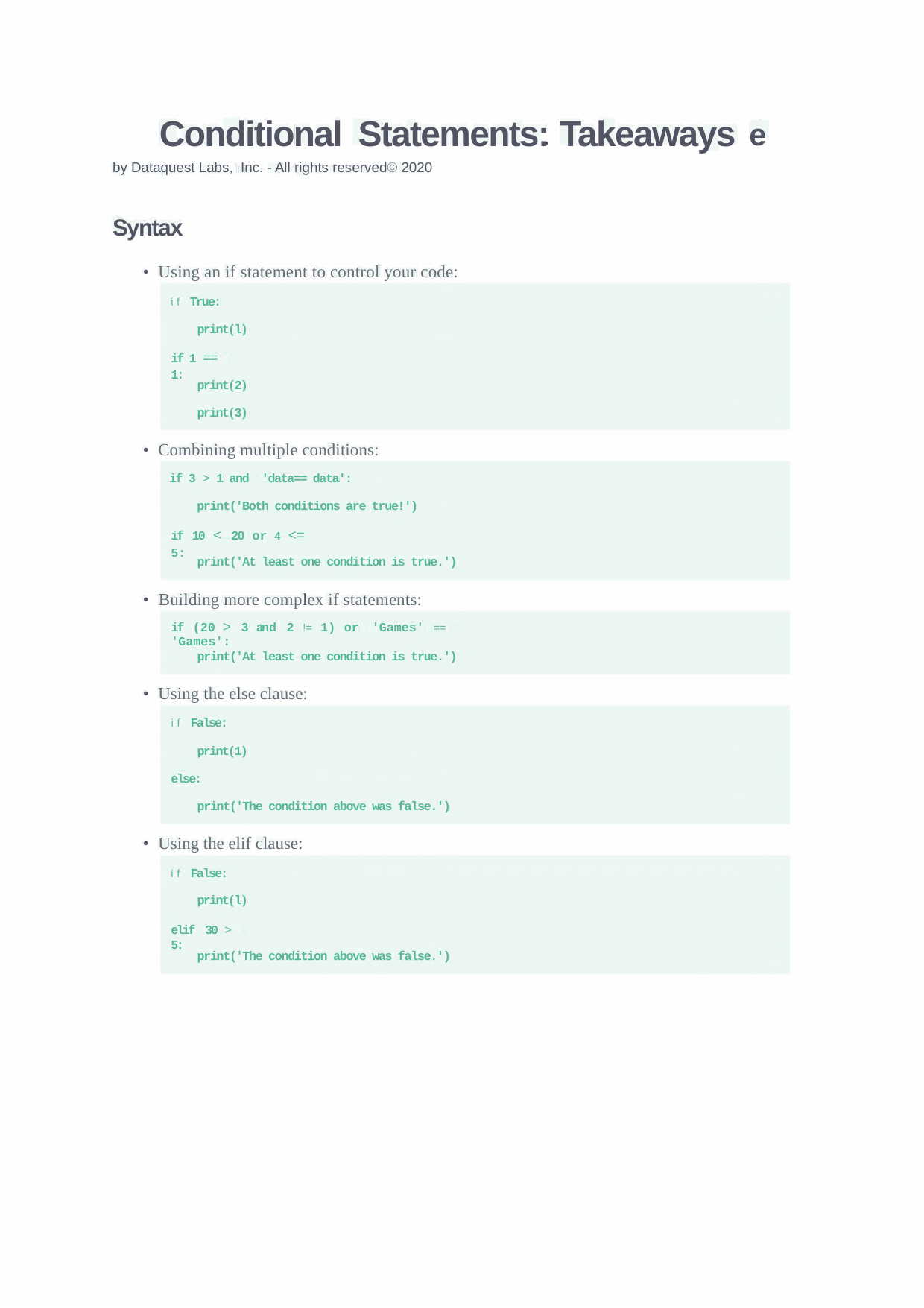

Conditional  Statements:
by Dataquest Labs,  Inc. - All rights reserved© 2020
Takeaways
e
Syntax
•
Using an if statement to control your code:
if True:
print(l)
if 1 ==  1:
print(2)
print(3)
•
Combining multiple conditions:
if 3 > 1 and  'data== data':
print('Both conditions are true!')
if 10 <   20 or 4  <=  5:
print('At least one condition is true.')
•
Building more complex if statements:
if (20 >   3 and 2 !=  1) or  'Games' ==  'Games':
print('At least one condition is true.')
•
Using the else clause:
if False:
print(1)
else:
print('The condition above was false.')
•
Using the elif clause:
if False:
print(l)
elif  30 >  5:
print('The condition above was false.')